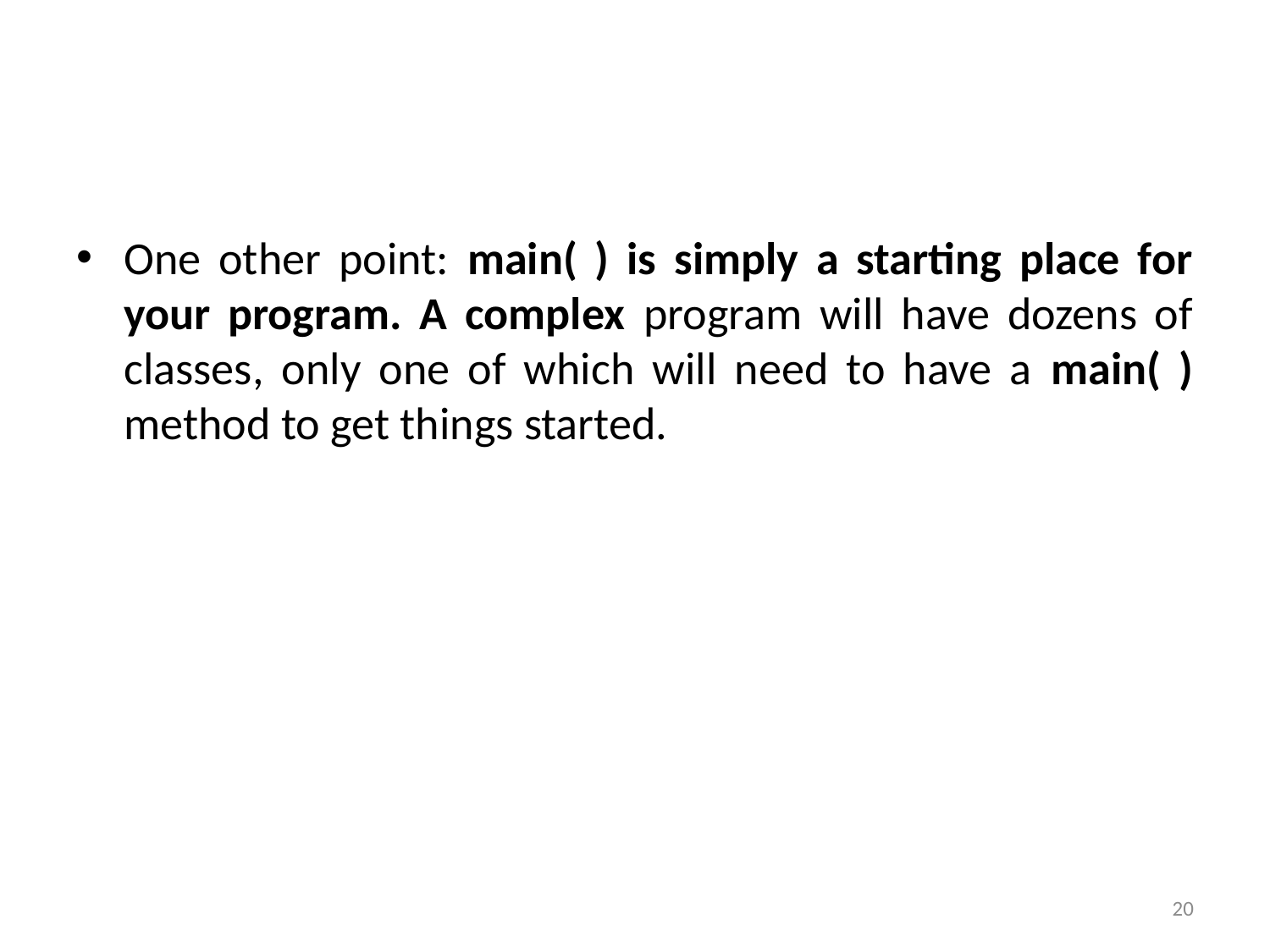

#
One other point: main( ) is simply a starting place for your program. A complex program will have dozens of classes, only one of which will need to have a main( ) method to get things started.
20